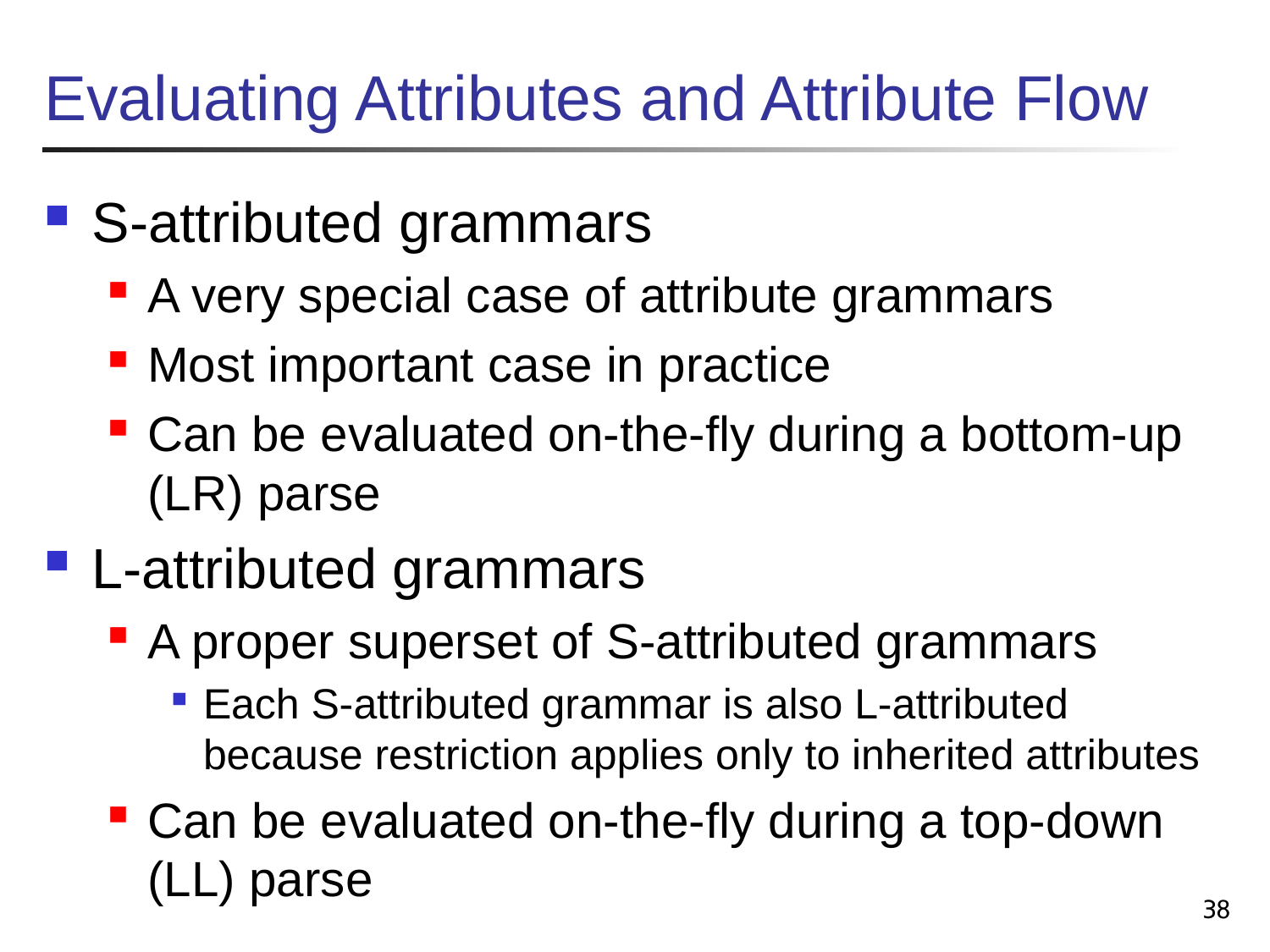

# Evaluating Attributes and Attribute Flow
S-attributed grammars
A very special case of attribute grammars
Most important case in practice
Can be evaluated on-the-fly during a bottom-up (LR) parse
L-attributed grammars
A proper superset of S-attributed grammars
Each S-attributed grammar is also L-attributed because restriction applies only to inherited attributes
Can be evaluated on-the-fly during a top-down (LL) parse
38